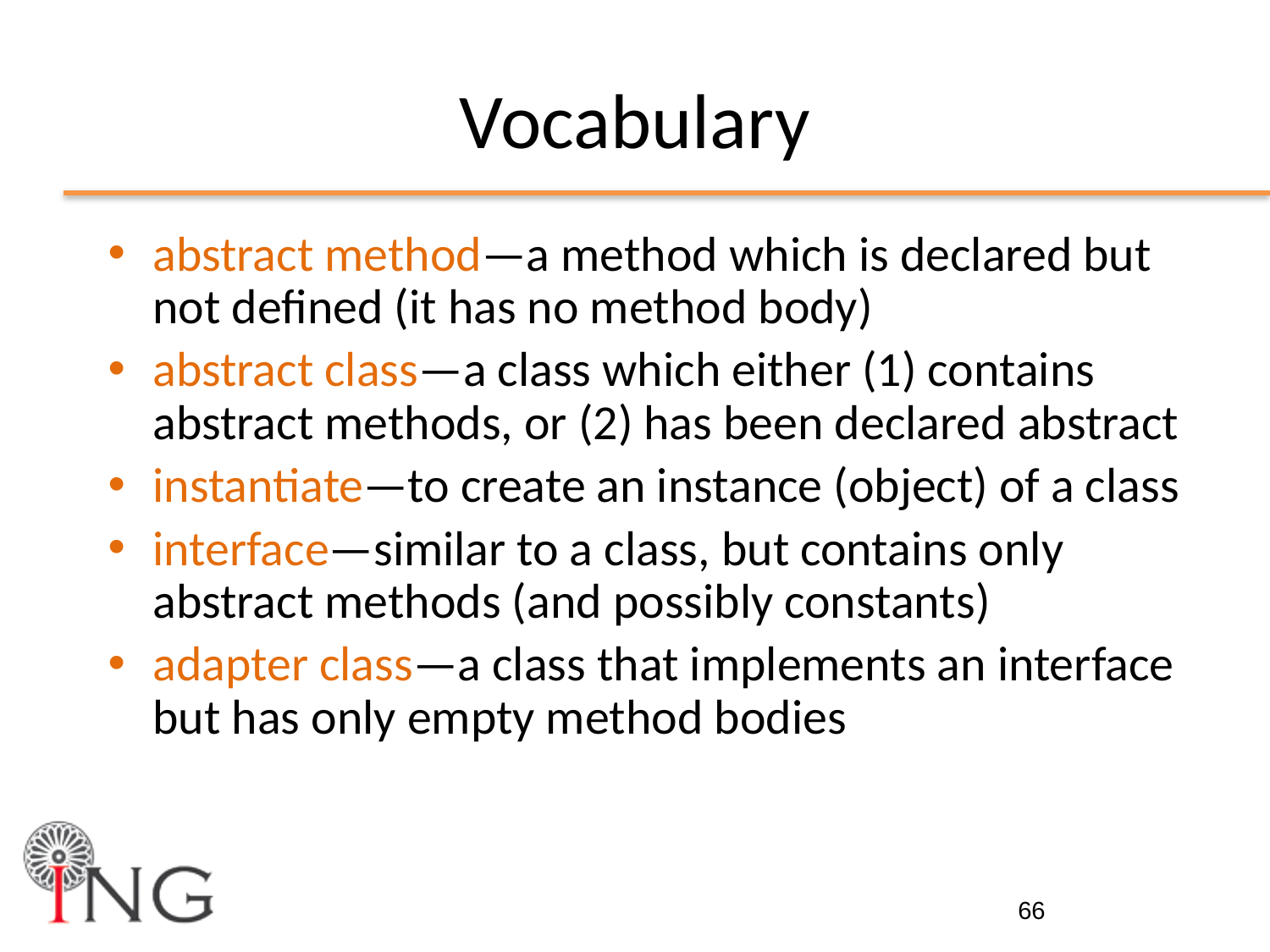

# Vocabulary
abstract method—a method which is declared but not defined (it has no method body)
abstract class—a class which either (1) contains abstract methods, or (2) has been declared abstract
instantiate—to create an instance (object) of a class
interface—similar to a class, but contains only abstract methods (and possibly constants)
adapter class—a class that implements an interface but has only empty method bodies
66